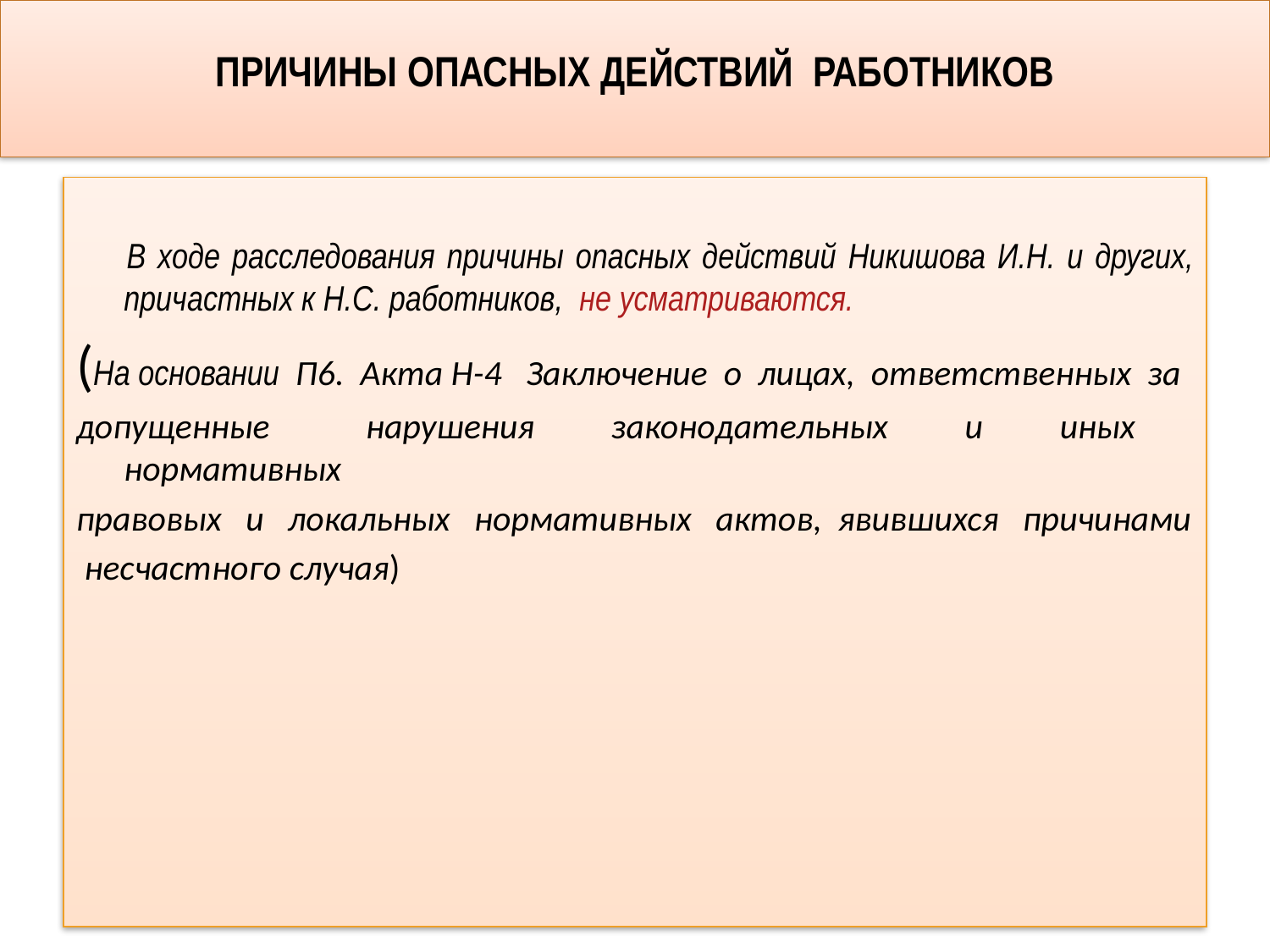

# ПРИЧИНЫ ОПАСНЫХ ДЕЙСТВИЙ  РАБОТНИКОВ

В ходе расследования причины опасных действий Никишова И.Н. и других, причастных к Н.С. работников,  не усматриваются.
(На основании  П6.  Акта Н-4   Заключение  о  лицах,  ответственных  за
допущенные     нарушения    законодательных    и    иных    нормативных
правовых   и   локальных   нормативных   актов,  явившихся   причинами
 несчастного случая)